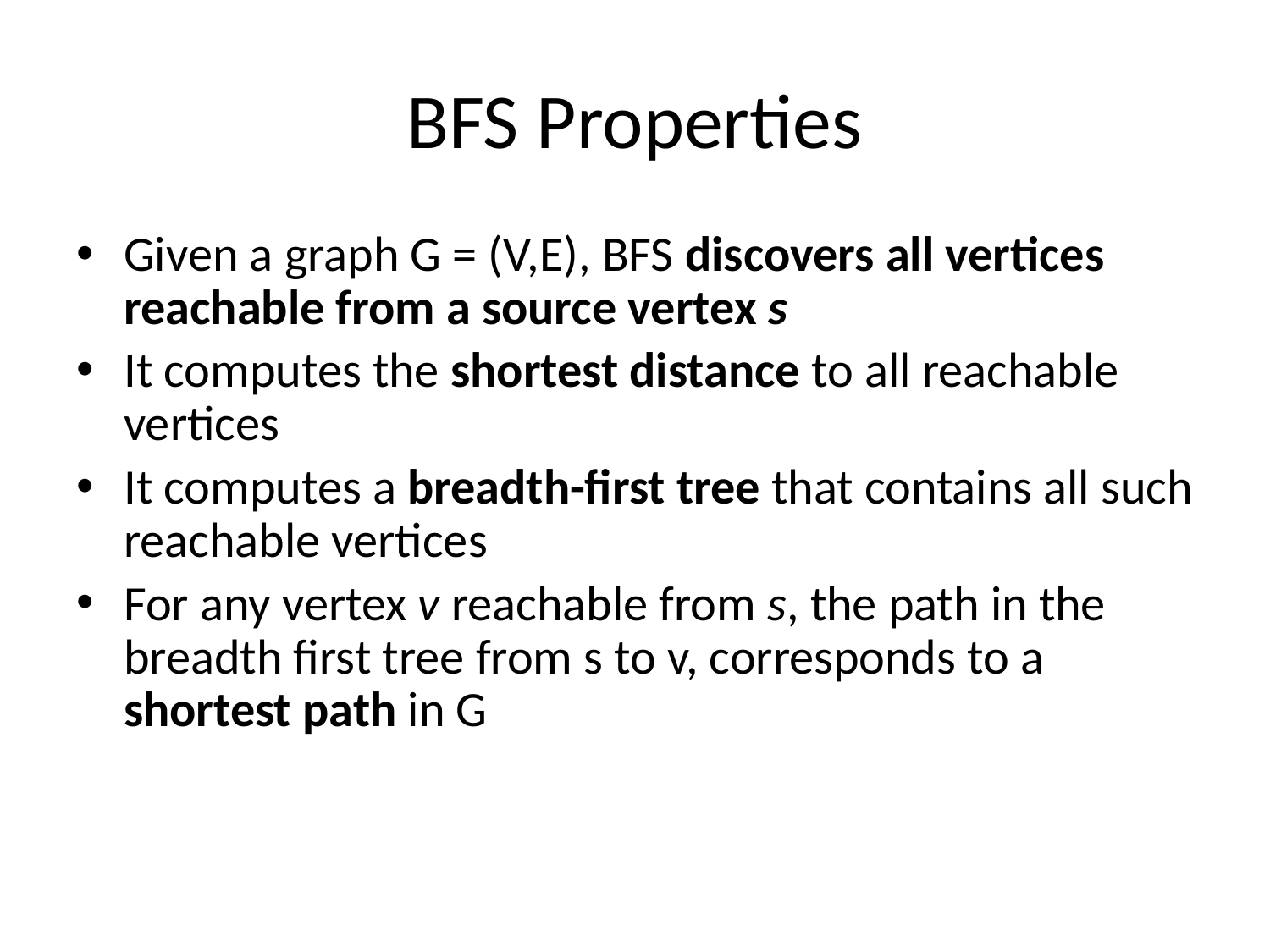

# BFS Properties
Given a graph G = (V,E), BFS discovers all vertices reachable from a source vertex s
It computes the shortest distance to all reachable vertices
It computes a breadth-first tree that contains all such reachable vertices
For any vertex v reachable from s, the path in the breadth first tree from s to v, corresponds to a shortest path in G